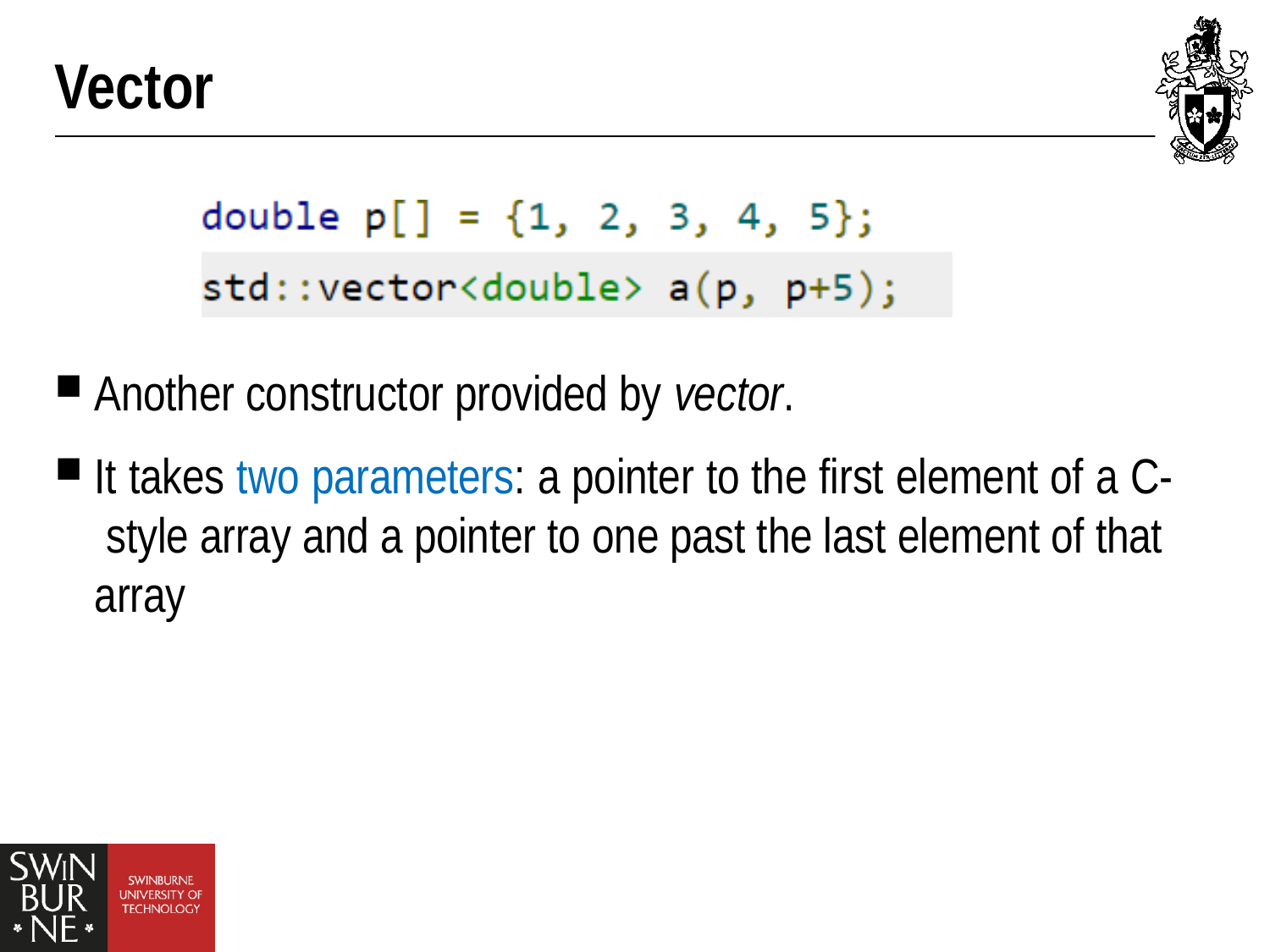

# Vector

Another constructor provided by vector.
It takes two parameters: a pointer to the first element of a C-  style array and a pointer to one past the last element of that  array